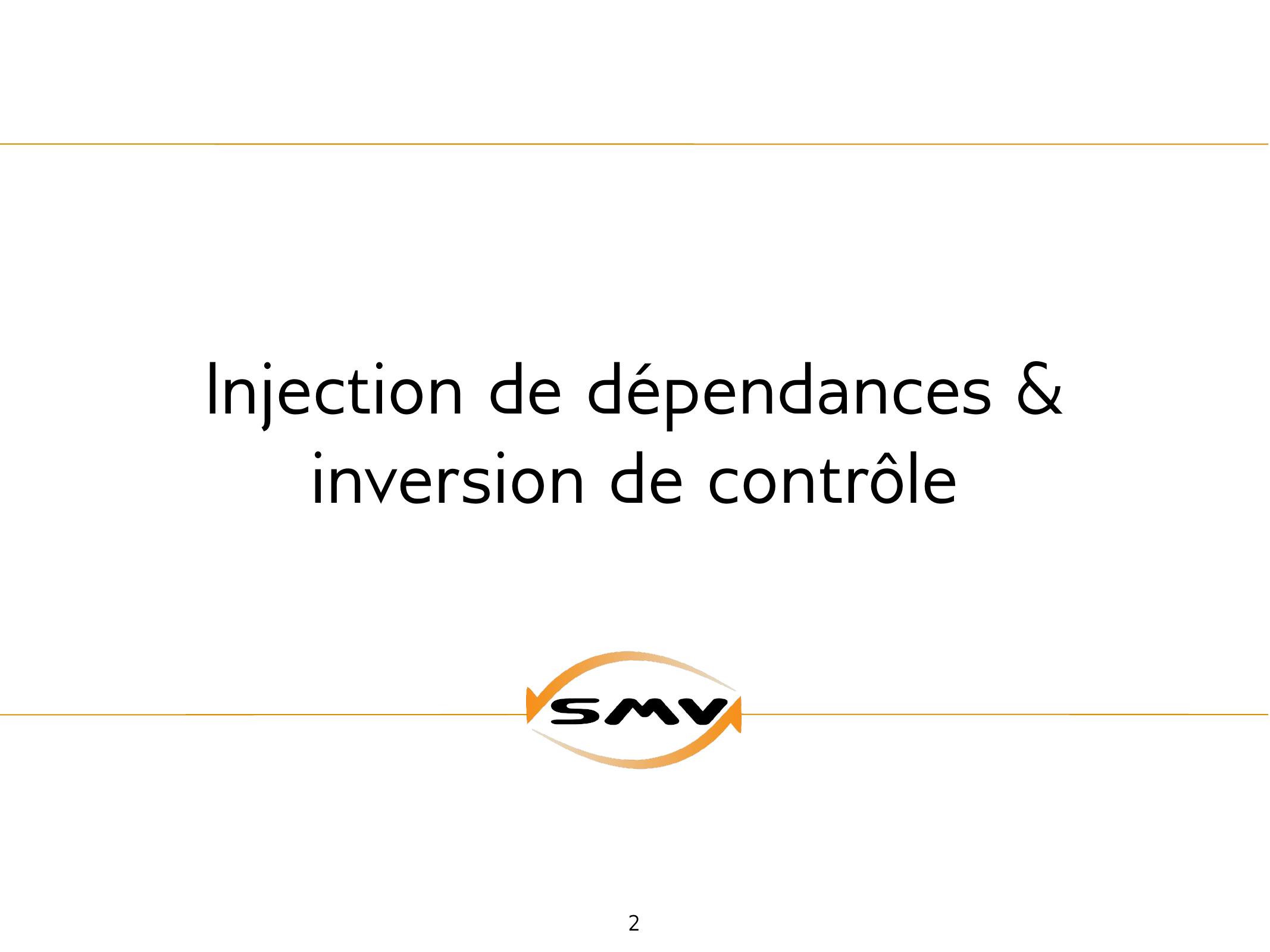

# Injection de dépendances & inversion de contrôle
2